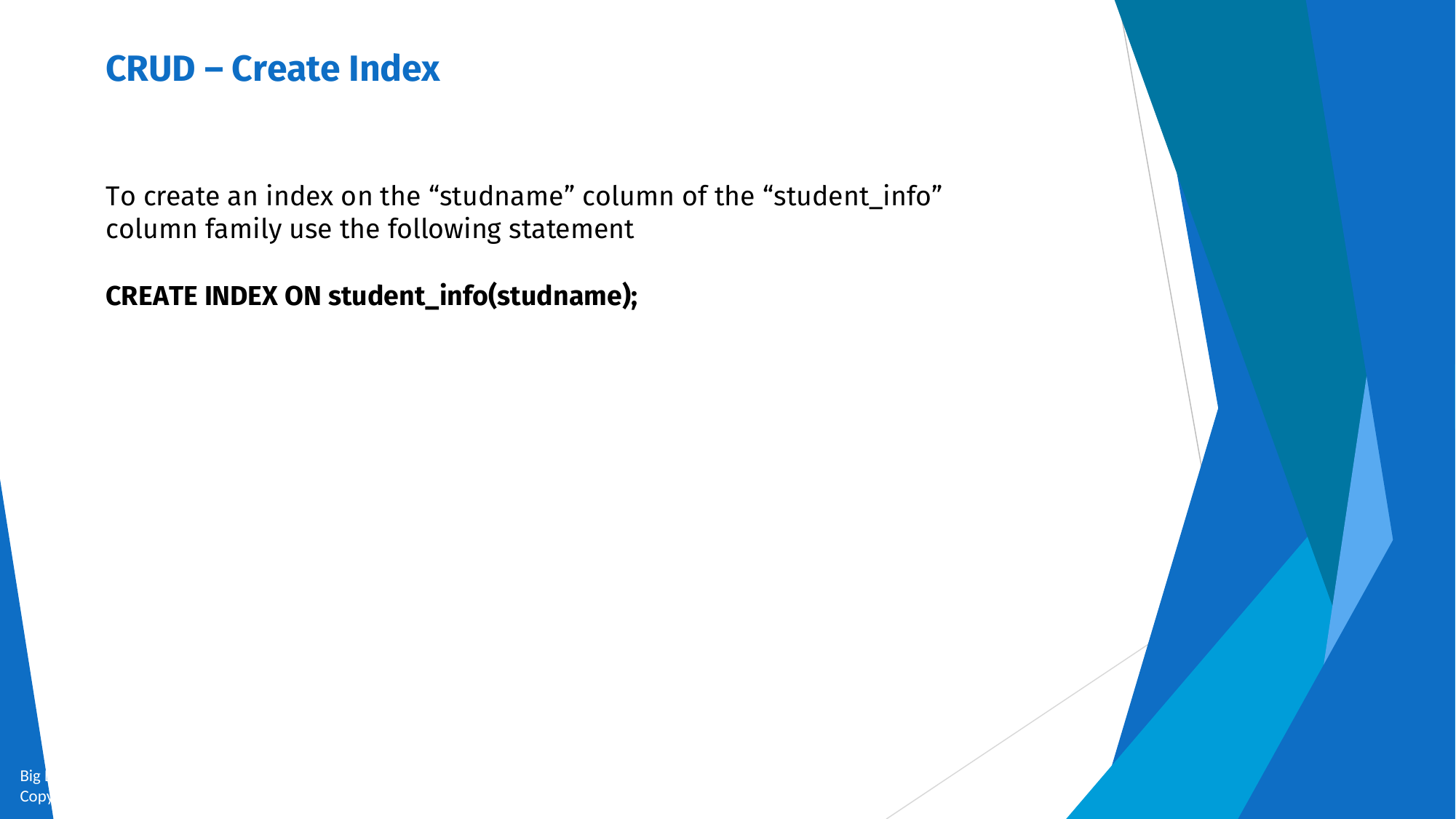

# CRUD – Create Index
To create an index on the “studname” column of the “student_info”
column family use the following statement

CREATE INDEX ON student_info(studname);
Big Data and Analytics by Seema Acharya and Subhashini Chellappan
Copyright 2015, WILEY INDIA PVT. LTD.